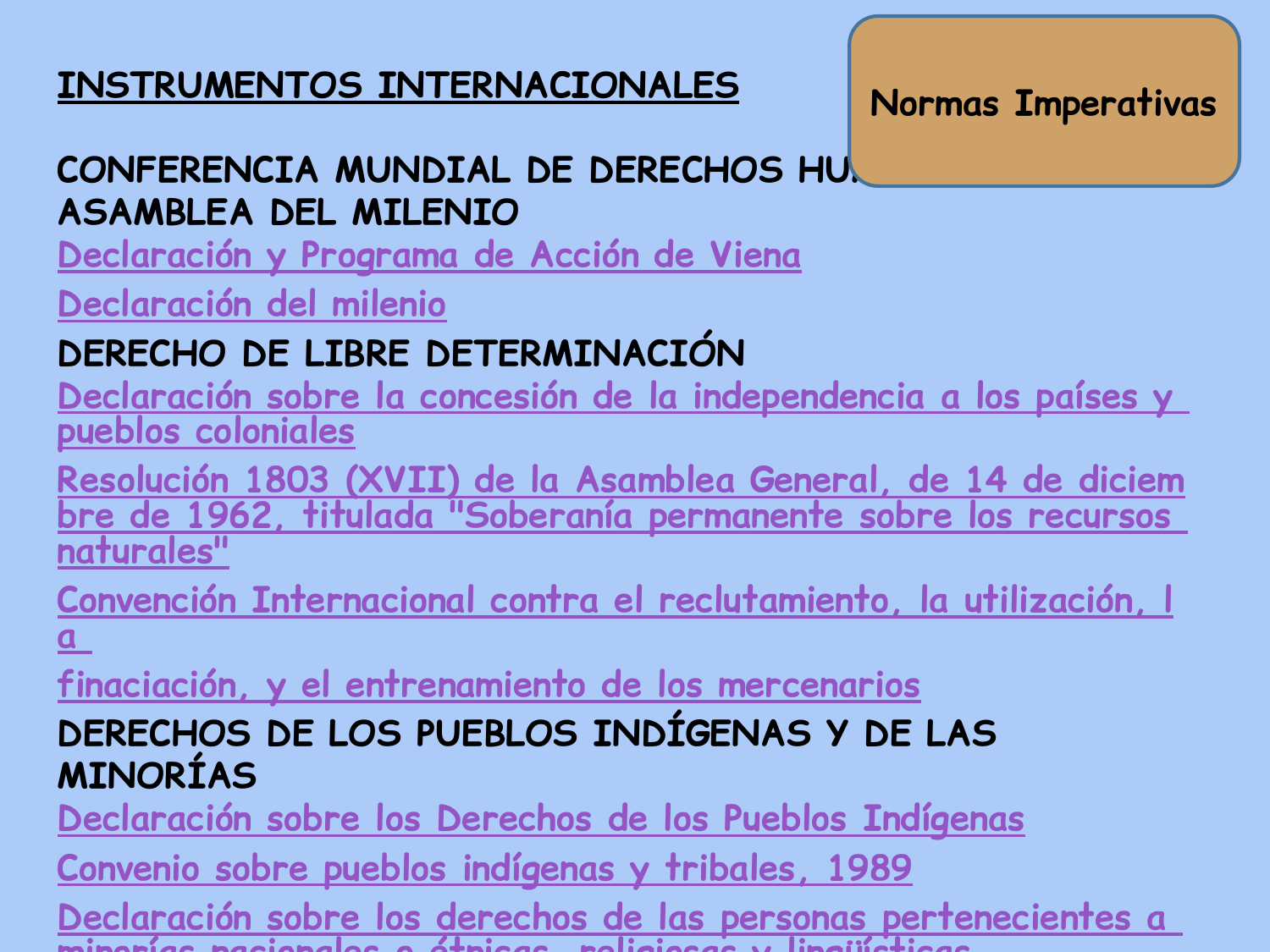

Normas Imperativas
INSTRUMENTOS INTERNACIONALES

CONFERENCIA MUNDIAL DE DERECHOS HUMANOS Y ASAMBLEA DEL MILENIO
Declaración y Programa de Acción de Viena
Declaración del milenio
DERECHO DE LIBRE DETERMINACIÓN
Declaración sobre la concesión de la independencia a los países y pueblos coloniales
Resolución 1803 (XVII) de la Asamblea General, de 14 de diciembre de 1962, titulada "Soberanía permanente sobre los recursos naturales"
Convención Internacional contra el reclutamiento, la utilización, la finaciación, y el entrenamiento de los mercenarios
DERECHOS DE LOS PUEBLOS INDÍGENAS Y DE LAS MINORÍAS
Declaración sobre los Derechos de los Pueblos Indígenas
Convenio sobre pueblos indígenas y tribales, 1989
Declaración sobre los derechos de las personas pertenecientes a minorías nacionales o étnicas, religiosas y lingüísticas